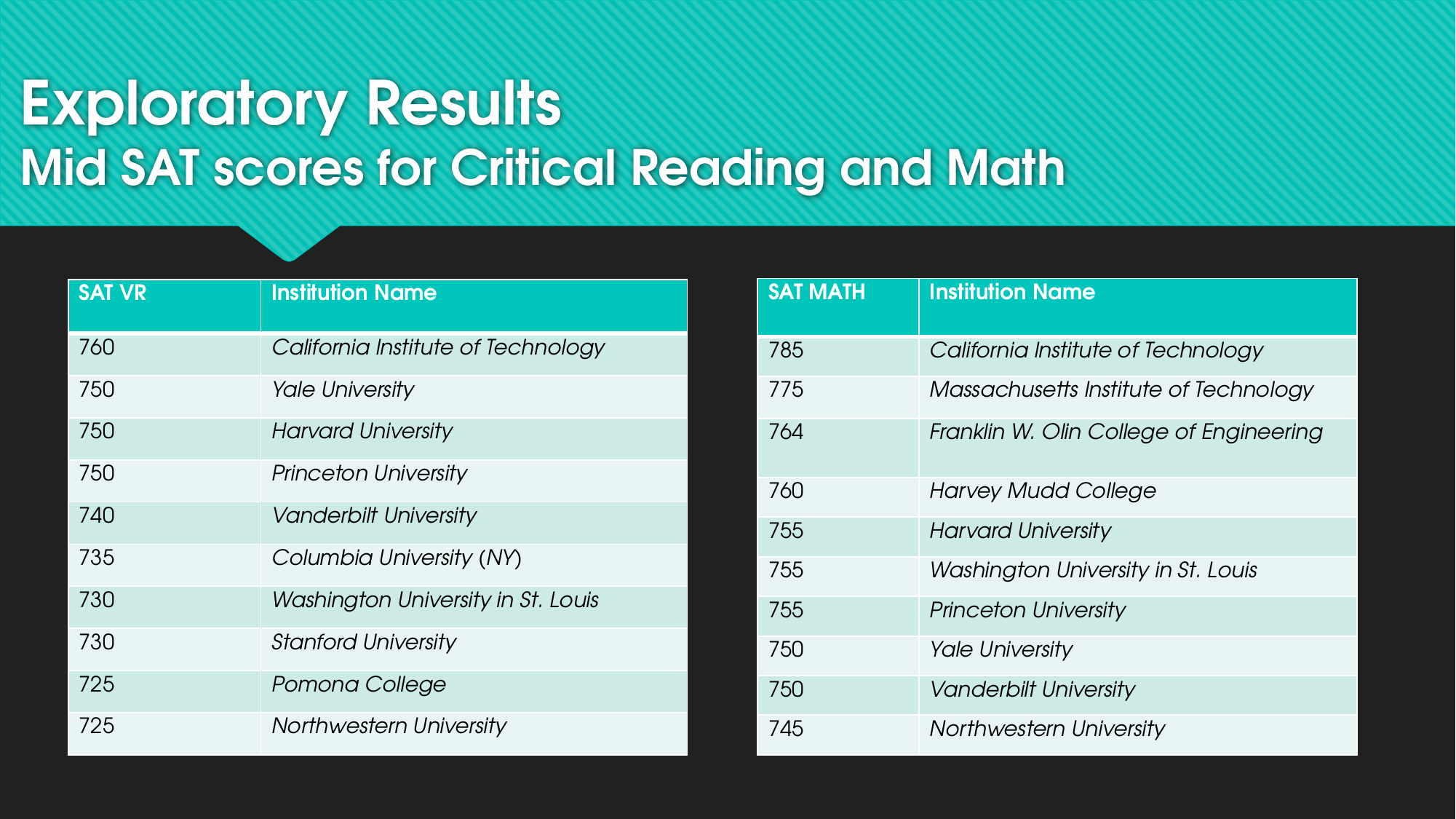

# Exploratory Results Mid SAT scores for Critical Reading and Math
| SAT MATH | Institution Name |
| --- | --- |
| 785 | California Institute of Technology |
| 775 | Massachusetts Institute of Technology |
| 764 | Franklin W. Olin College of Engineering |
| 760 | Harvey Mudd College |
| 755 | Harvard University |
| 755 | Washington University in St. Louis |
| 755 | Princeton University |
| 750 | Yale University |
| 750 | Vanderbilt University |
| 745 | Northwestern University |
| SAT VR | Institution Name |
| --- | --- |
| 760 | California Institute of Technology |
| 750 | Yale University |
| 750 | Harvard University |
| 750 | Princeton University |
| 740 | Vanderbilt University |
| 735 | Columbia University (NY) |
| 730 | Washington University in St. Louis |
| 730 | Stanford University |
| 725 | Pomona College |
| 725 | Northwestern University |